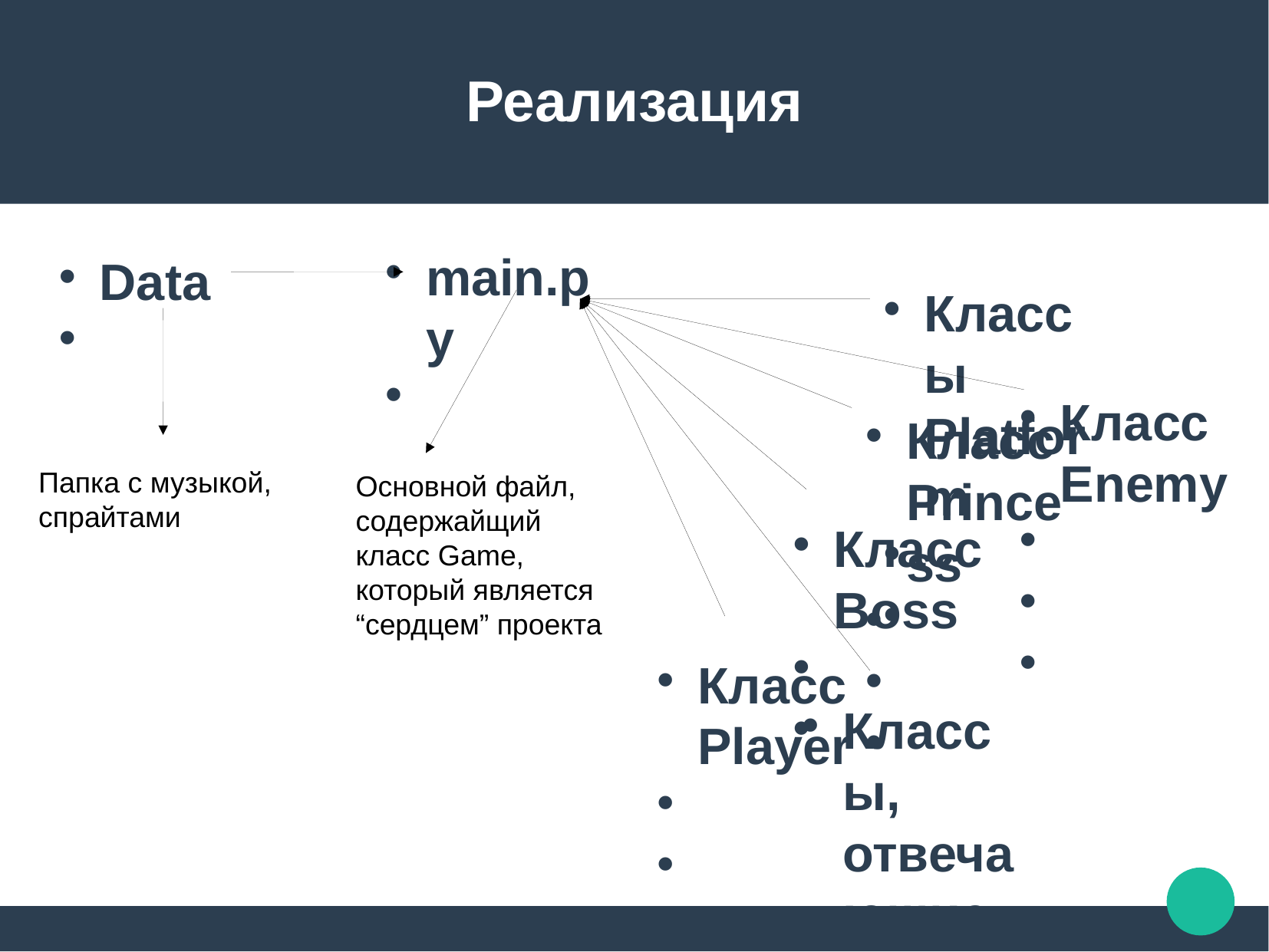

Реализация
main.py

Data

Классы Platform

Класс Enemy

Класс Princess

Папка с музыкой, спрайтами
Основной файл, содержайщий класс Game, который является “сердцем” проекта
Класс Boss

Класс Player

Классы, отвечающие за музыку, камеру, фон